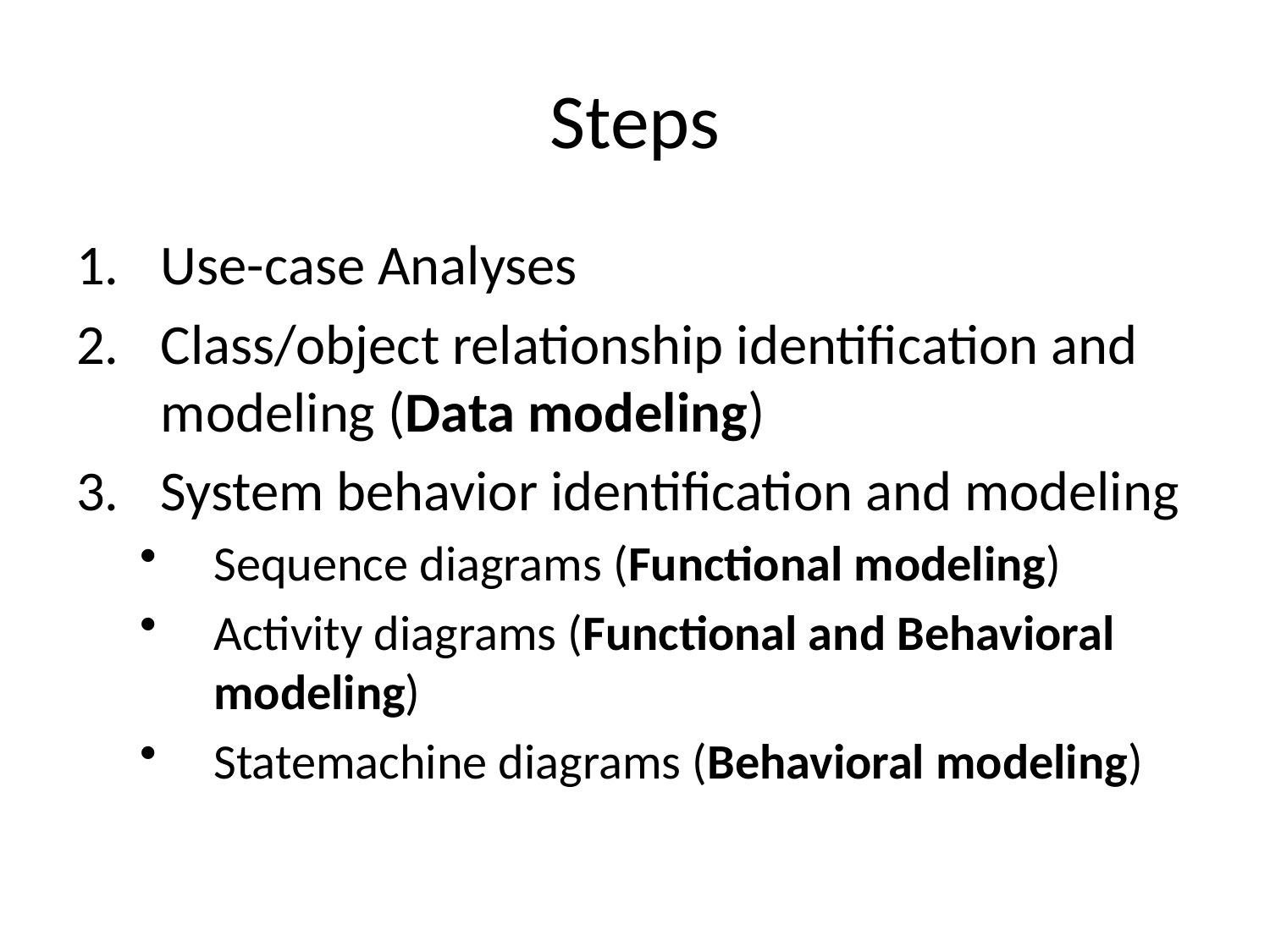

# Steps
Use-case Analyses
Class/object relationship identification and modeling (Data modeling)
System behavior identification and modeling
Sequence diagrams (Functional modeling)
Activity diagrams (Functional and Behavioral modeling)
Statemachine diagrams (Behavioral modeling)